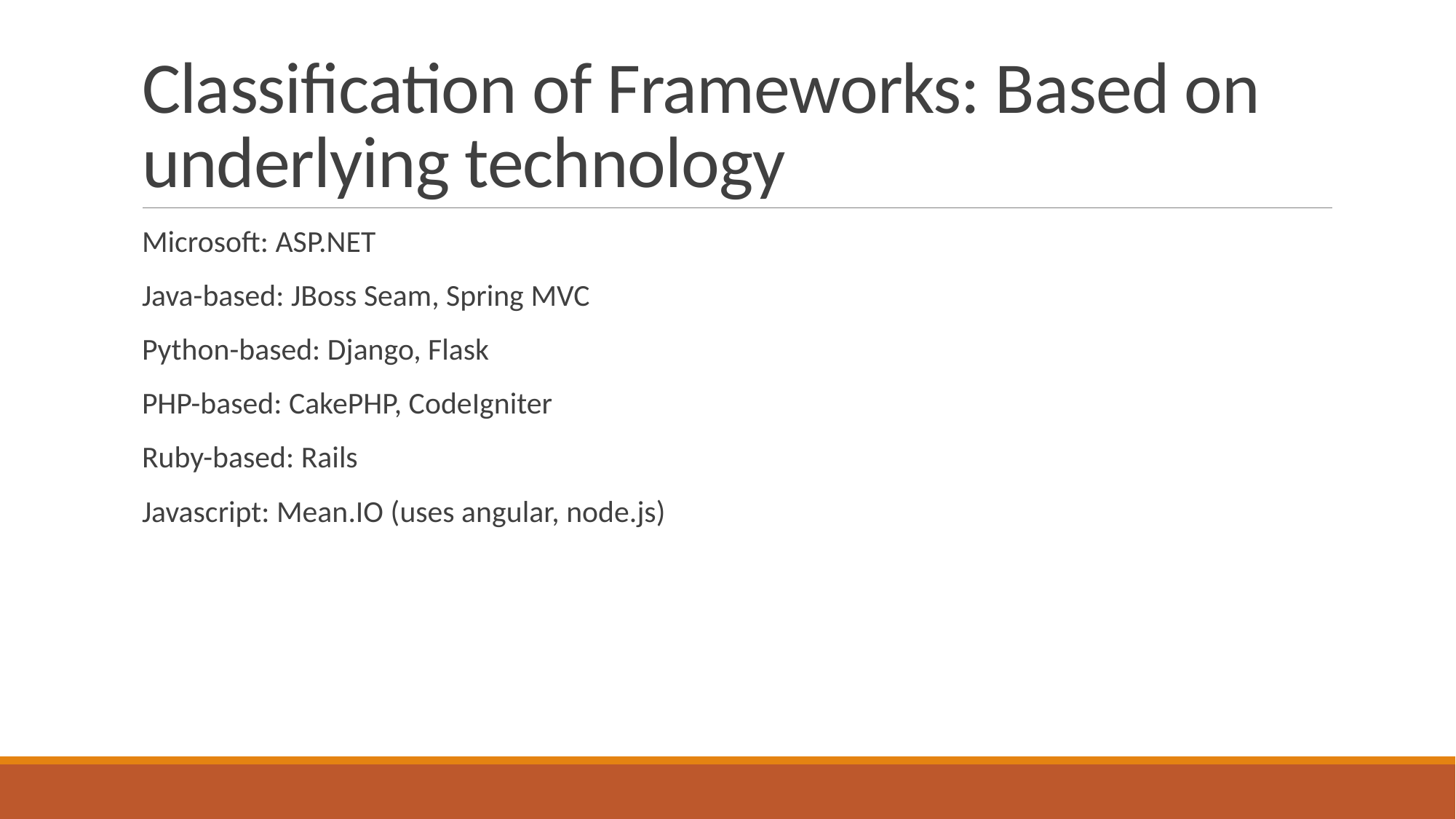

# Classification of Frameworks: Based on underlying technology
Microsoft: ASP.NET
Java-based: JBoss Seam, Spring MVC
Python-based: Django, Flask
PHP-based: CakePHP, CodeIgniter
Ruby-based: Rails
Javascript: Mean.IO (uses angular, node.js)